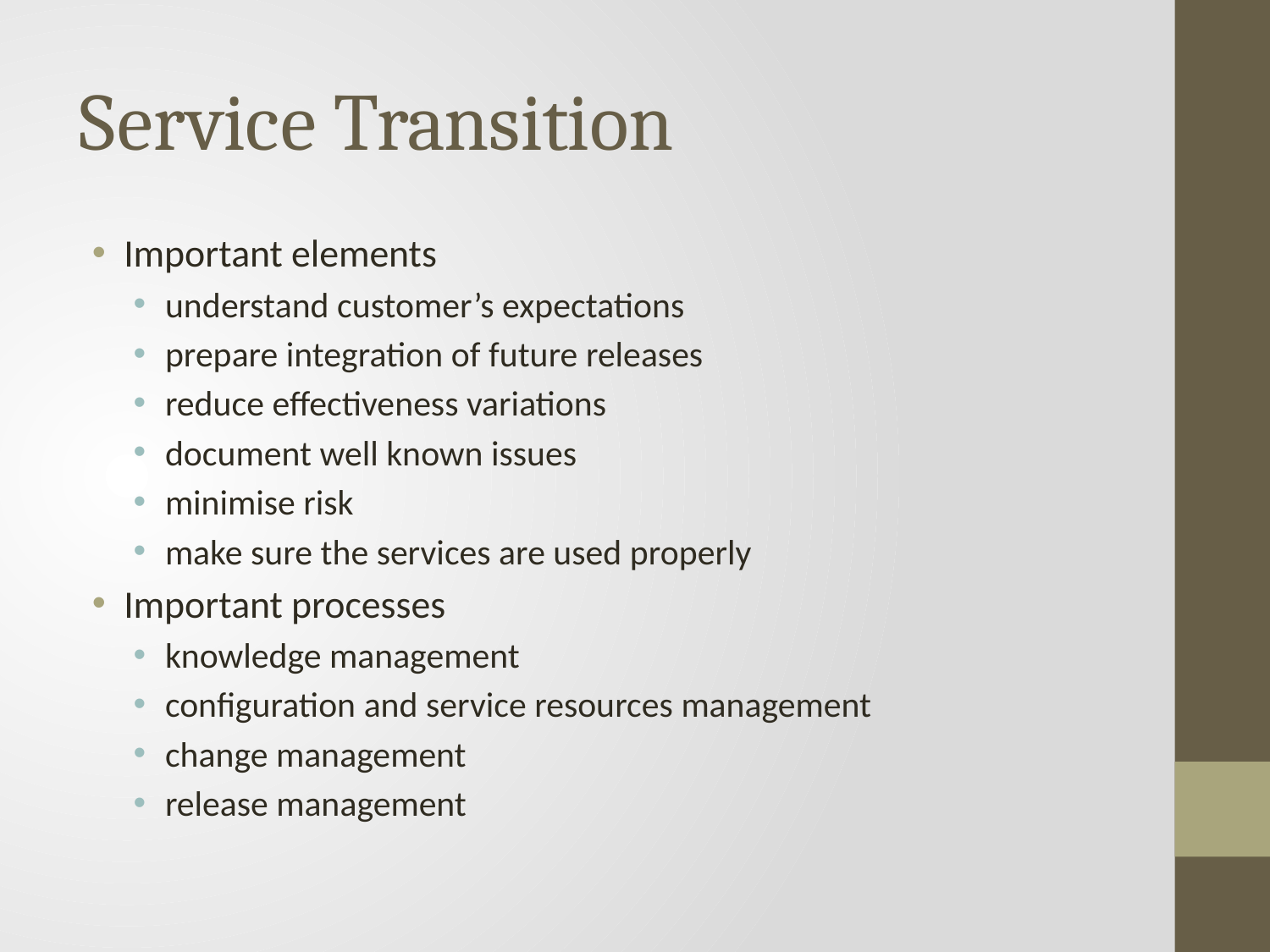

# Service Transition
Important elements
understand customer’s expectations
prepare integration of future releases
reduce effectiveness variations
document well known issues
minimise risk
make sure the services are used properly
Important processes
knowledge management
configuration and service resources management
change management
release management